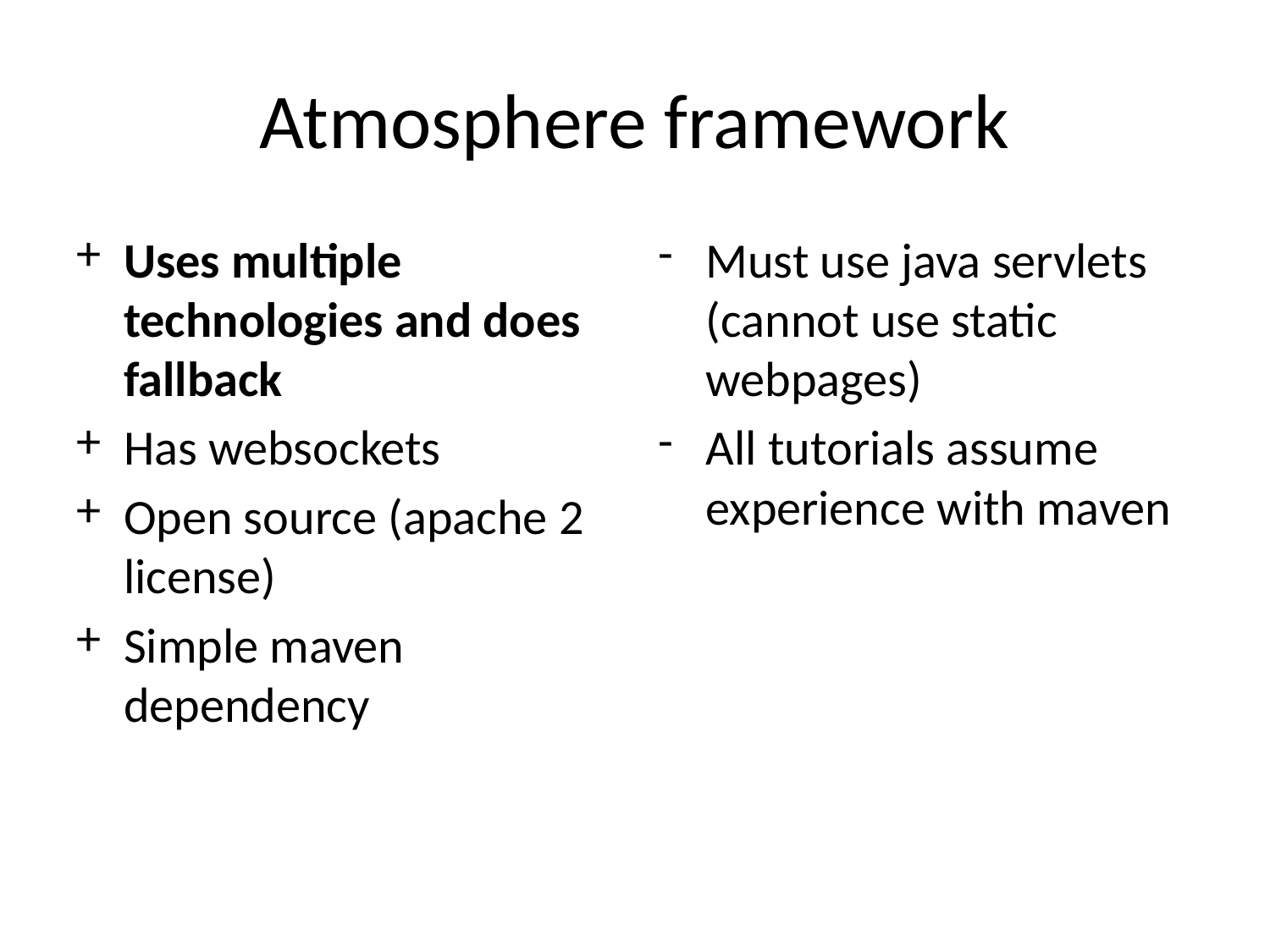

# Atmosphere framework
Uses multiple technologies and does fallback
Has websockets
Open source (apache 2 license)
Simple maven dependency
Must use java servlets (cannot use static webpages)
All tutorials assume experience with maven